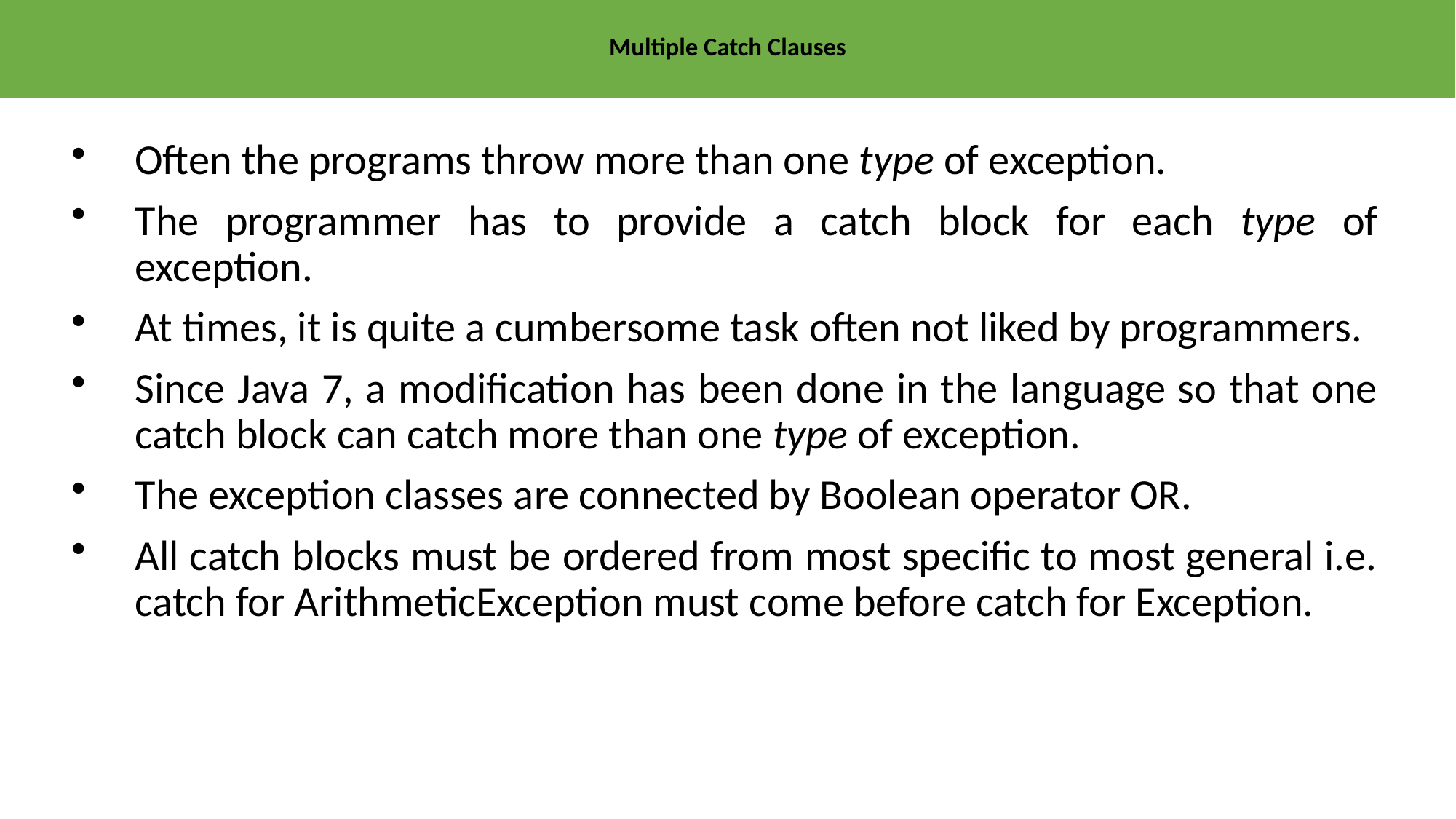

# Multiple Catch Clauses
Often the programs throw more than one type of exception.
The programmer has to provide a catch block for each type of exception.
At times, it is quite a cumbersome task often not liked by programmers.
Since Java 7, a modification has been done in the language so that one catch block can catch more than one type of exception.
The exception classes are connected by Boolean operator OR.
All catch blocks must be ordered from most specific to most general i.e. catch for ArithmeticException must come before catch for Exception.